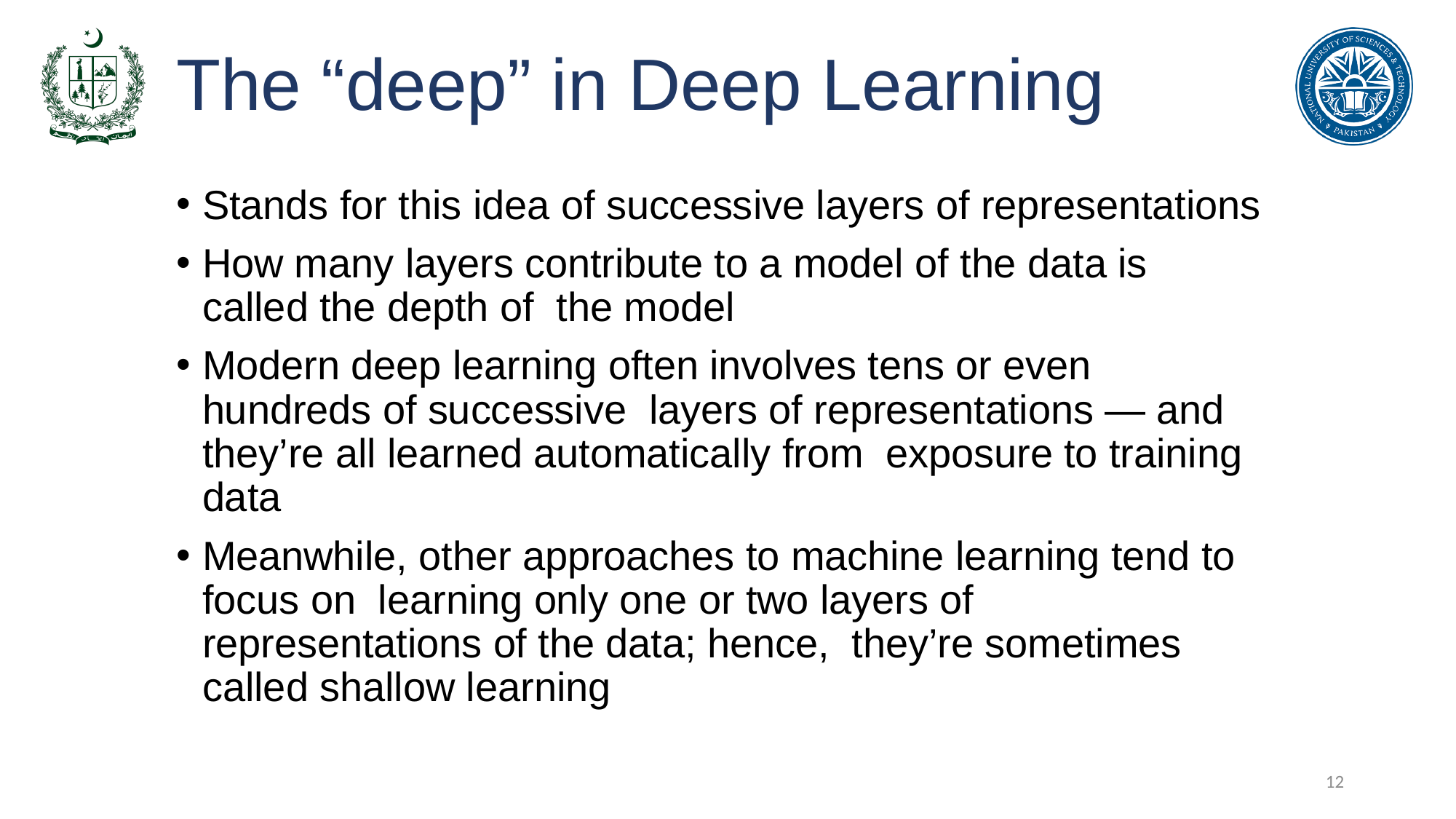

# The “deep” in Deep Learning
Stands for this idea of successive layers of representations
How many layers contribute to a model of the data is called the depth of  the model
Modern deep learning often involves tens or even hundreds of successive  layers of representations — and they’re all learned automatically from  exposure to training data
Meanwhile, other approaches to machine learning tend to focus on  learning only one or two layers of representations of the data; hence,  they’re sometimes called shallow learning
12